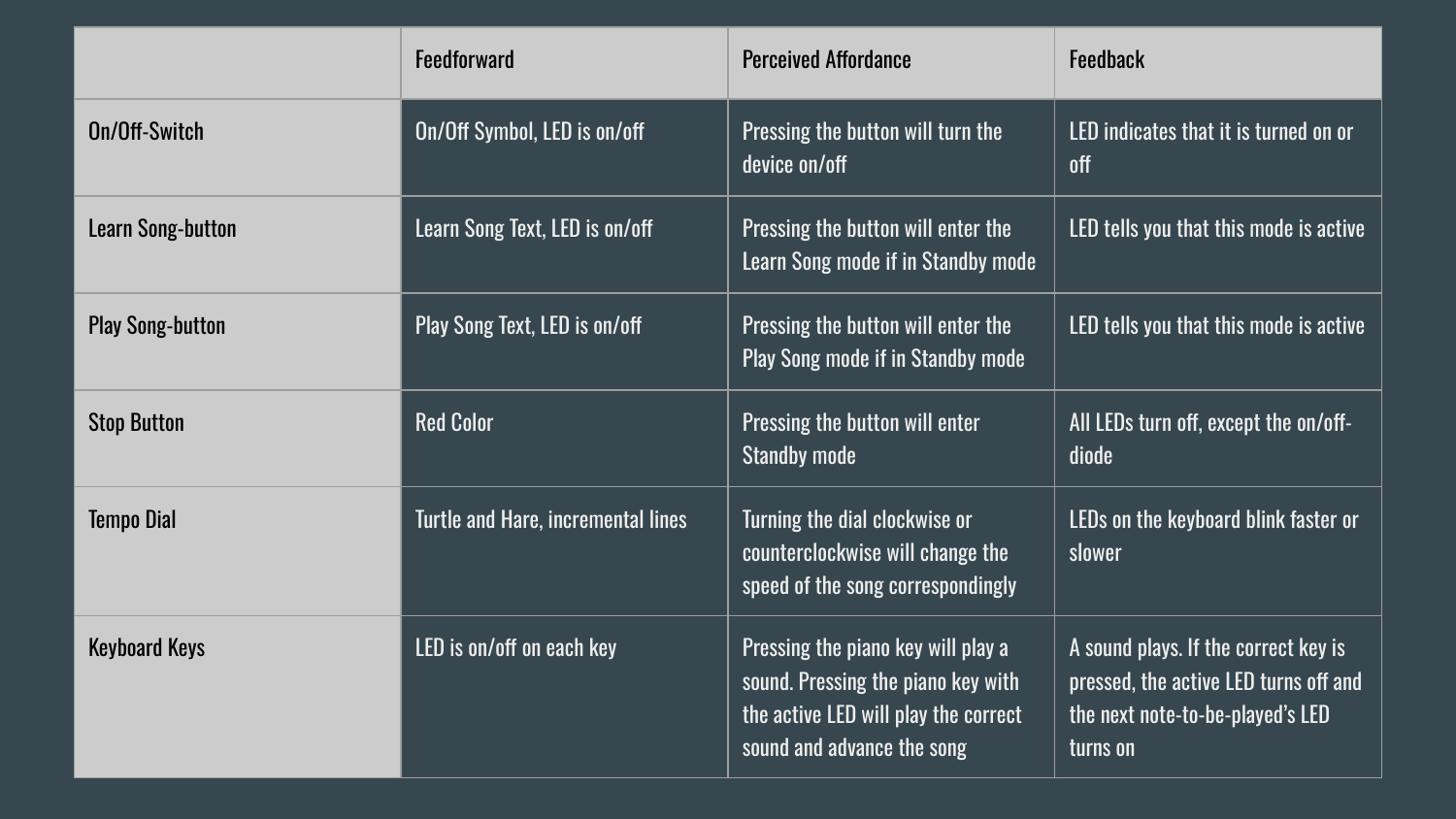

|  | Feedforward | Perceived Affordance | Feedback |
| --- | --- | --- | --- |
| On/Off-Switch | On/Off Symbol, LED is on/off | Pressing the button will turn the device on/off | LED indicates that it is turned on or off |
| Learn Song-button | Learn Song Text, LED is on/off | Pressing the button will enter the Learn Song mode if in Standby mode | LED tells you that this mode is active |
| Play Song-button | Play Song Text, LED is on/off | Pressing the button will enter the Play Song mode if in Standby mode | LED tells you that this mode is active |
| Stop Button | Red Color | Pressing the button will enter Standby mode | All LEDs turn off, except the on/off-diode |
| Tempo Dial | Turtle and Hare, incremental lines | Turning the dial clockwise or counterclockwise will change the speed of the song correspondingly | LEDs on the keyboard blink faster or slower |
| Keyboard Keys | LED is on/off on each key | Pressing the piano key will play a sound. Pressing the piano key with the active LED will play the correct sound and advance the song | A sound plays. If the correct key is pressed, the active LED turns off and the next note-to-be-played’s LED turns on |
#